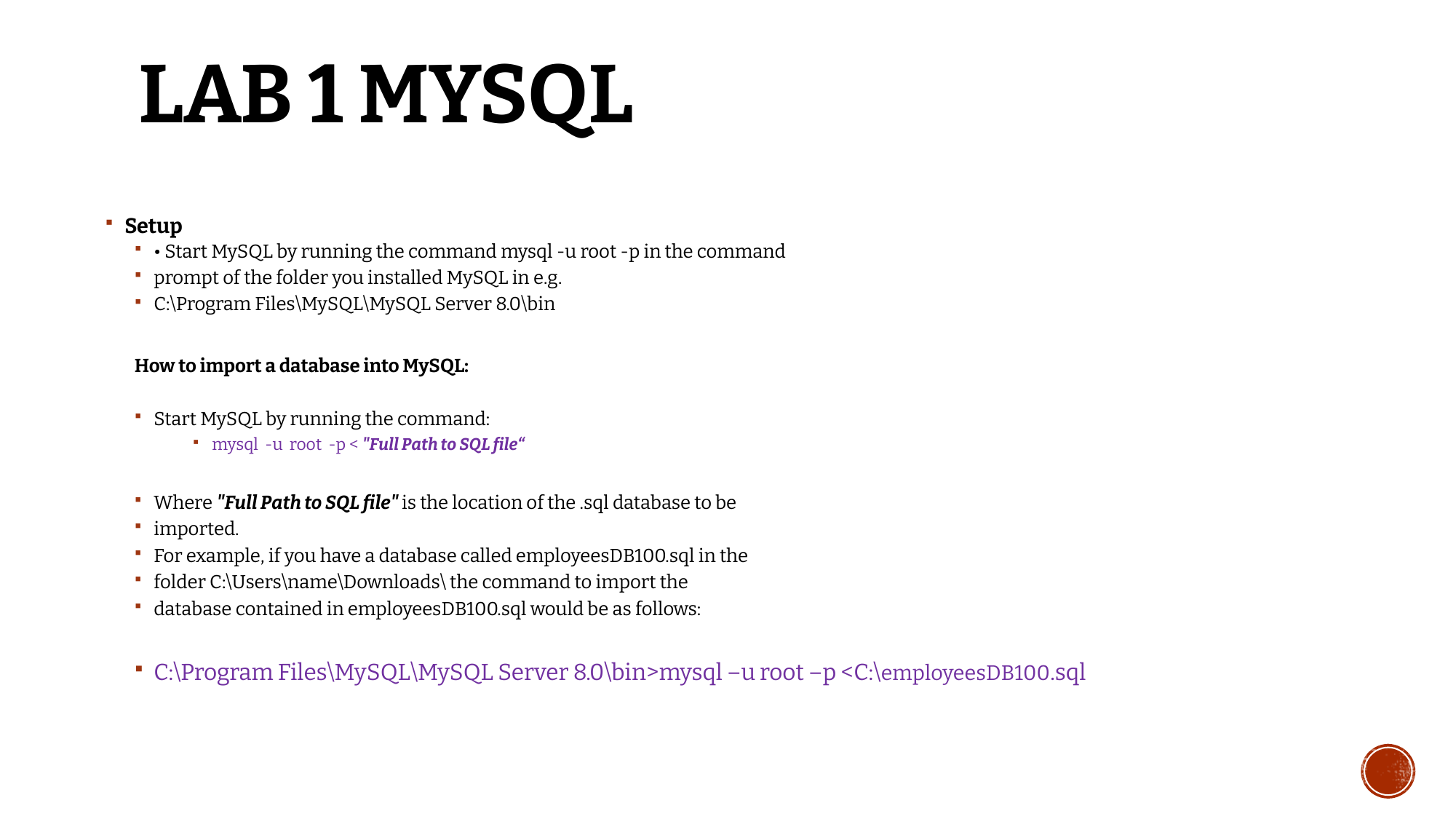

# Lab 1 MySQL
Setup
• Start MySQL by running the command mysql -u root -p in the command
prompt of the folder you installed MySQL in e.g.
C:\Program Files\MySQL\MySQL Server 8.0\bin

How to import a database into MySQL:

Start MySQL by running the command:
mysql  -u  root  -p < "Full Path to SQL file“

Where "Full Path to SQL file" is the location of the .sql database to be
imported.
For example, if you have a database called employeesDB100.sql in the
folder C:\Users\name\Downloads\ the command to import the
database contained in employeesDB100.sql would be as follows:

C:\Program Files\MySQL\MySQL Server 8.0\bin>mysql –u root –p <C:\employeesDB100.sql